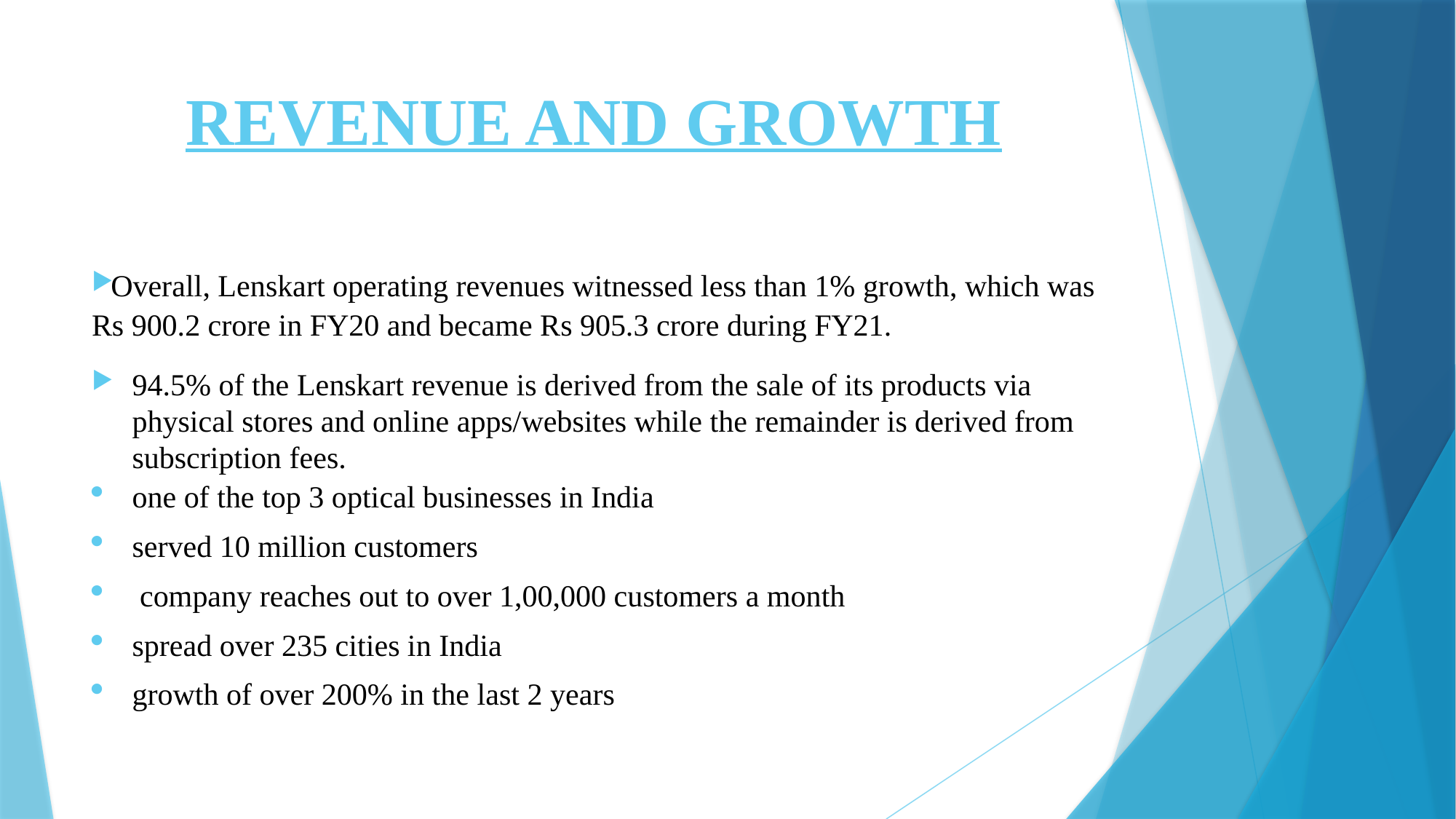

# REVENUE AND GROWTH
Overall, Lenskart operating revenues witnessed less than 1% growth, which was Rs 900.2 crore in FY20 and became Rs 905.3 crore during FY21.
94.5% of the Lenskart revenue is derived from the sale of its products via physical stores and online apps/websites while the remainder is derived from subscription fees.
one of the top 3 optical businesses in India
served 10 million customers
 company reaches out to over 1,00,000 customers a month
spread over 235 cities in India
growth of over 200% in the last 2 years